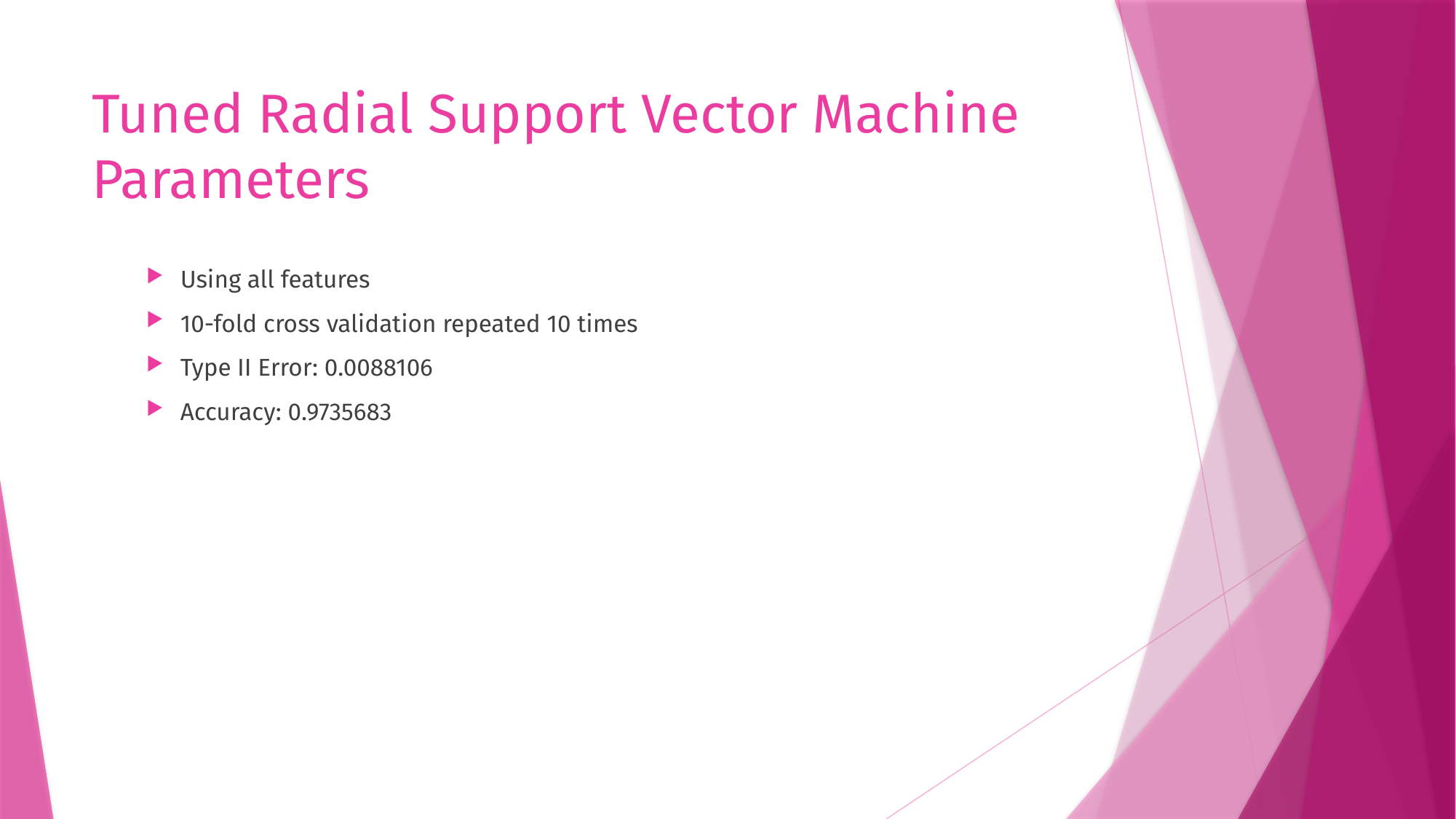

# Tuned Radial Support Vector Machine Parameters
Using all features
10-fold cross validation repeated 10 times
Type II Error: 0.0088106
Accuracy: 0.9735683